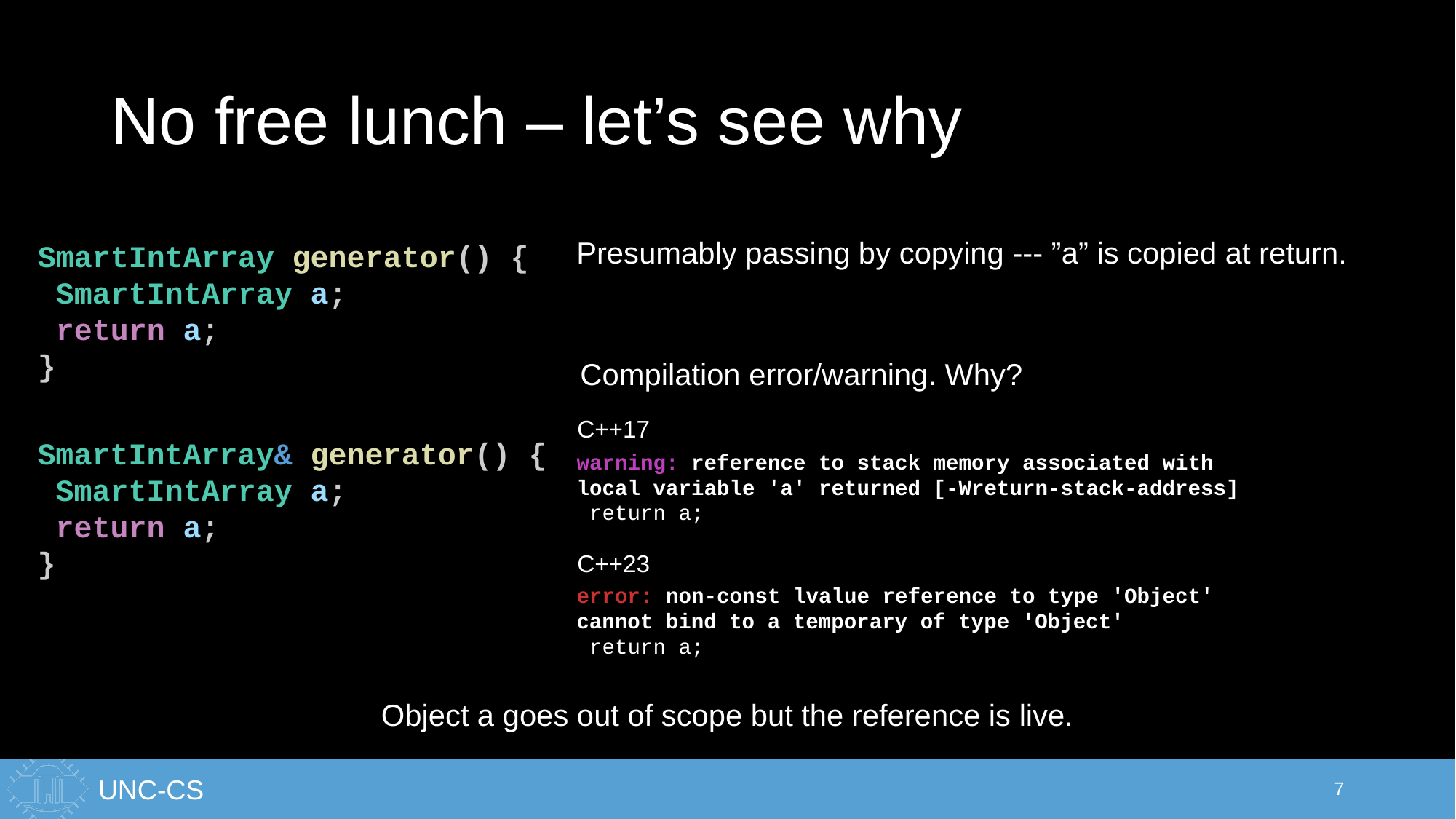

# No free lunch – let’s see why
Presumably passing by copying --- ”a” is copied at return.
SmartIntArray generator() {
 SmartIntArray a;
 return a;
}
Compilation error/warning. Why?
C++17
warning: reference to stack memory associated with local variable 'a' returned [-Wreturn-stack-address]
 return a;
SmartIntArray& generator() {
 SmartIntArray a;
 return a;
}
C++23
error: non-const lvalue reference to type 'Object' cannot bind to a temporary of type 'Object'
 return a;

Object a goes out of scope but the reference is live.
7